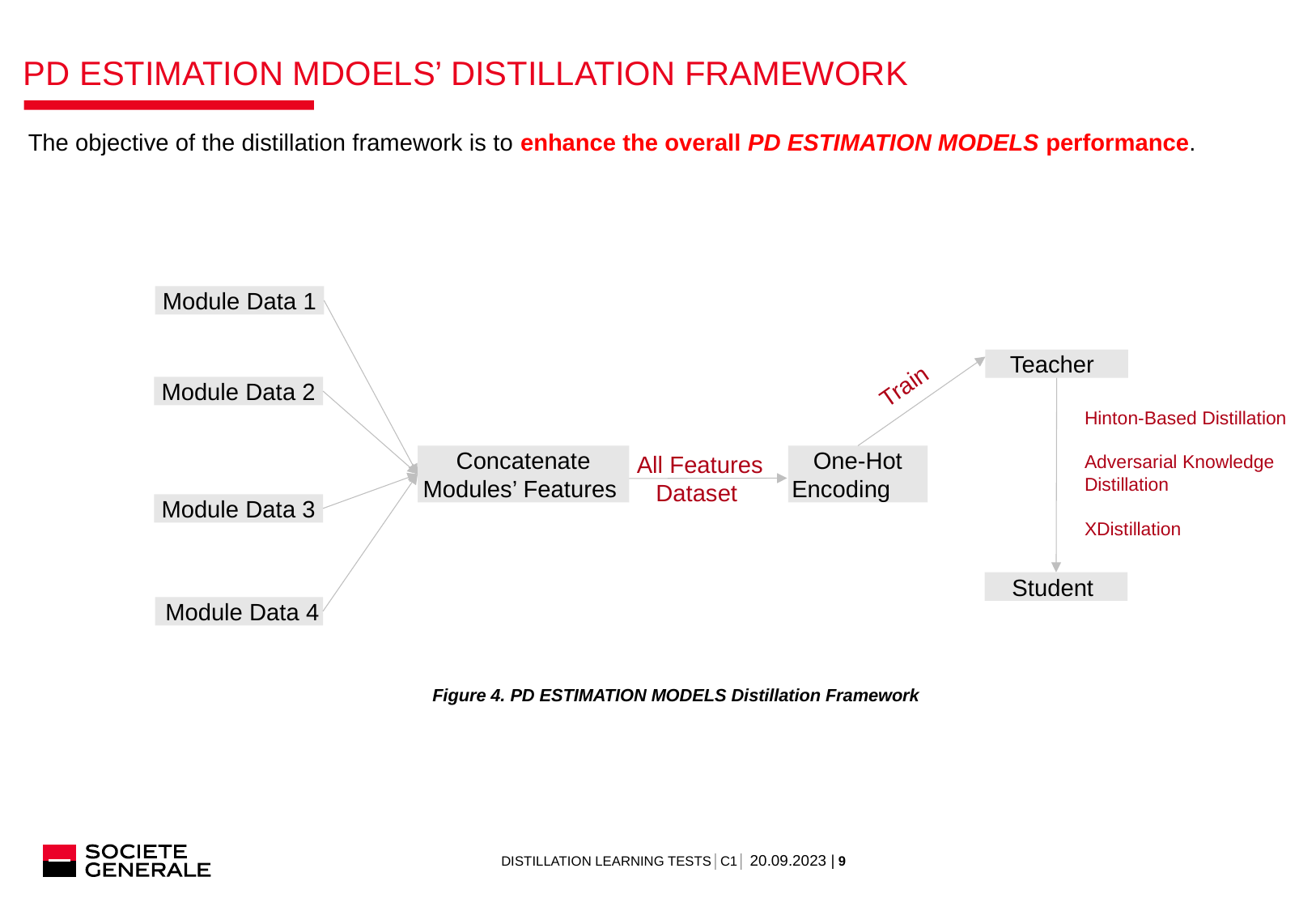

# PD estimation mdoels’ Distillation Framework
The objective of the distillation framework is to enhance the overall PD ESTIMATION MODELS performance.
Module Data 1
Teacher
Train
Module Data 2
Hinton-Based Distillation

Adversarial Knowledge Distillation

XDistillation

All Features Dataset
One-Hot Encoding
Concatenate Modules’ Features

Module Data 3
Student
 Module Data 4
Figure 4. PD ESTIMATION MODELS Distillation Framework